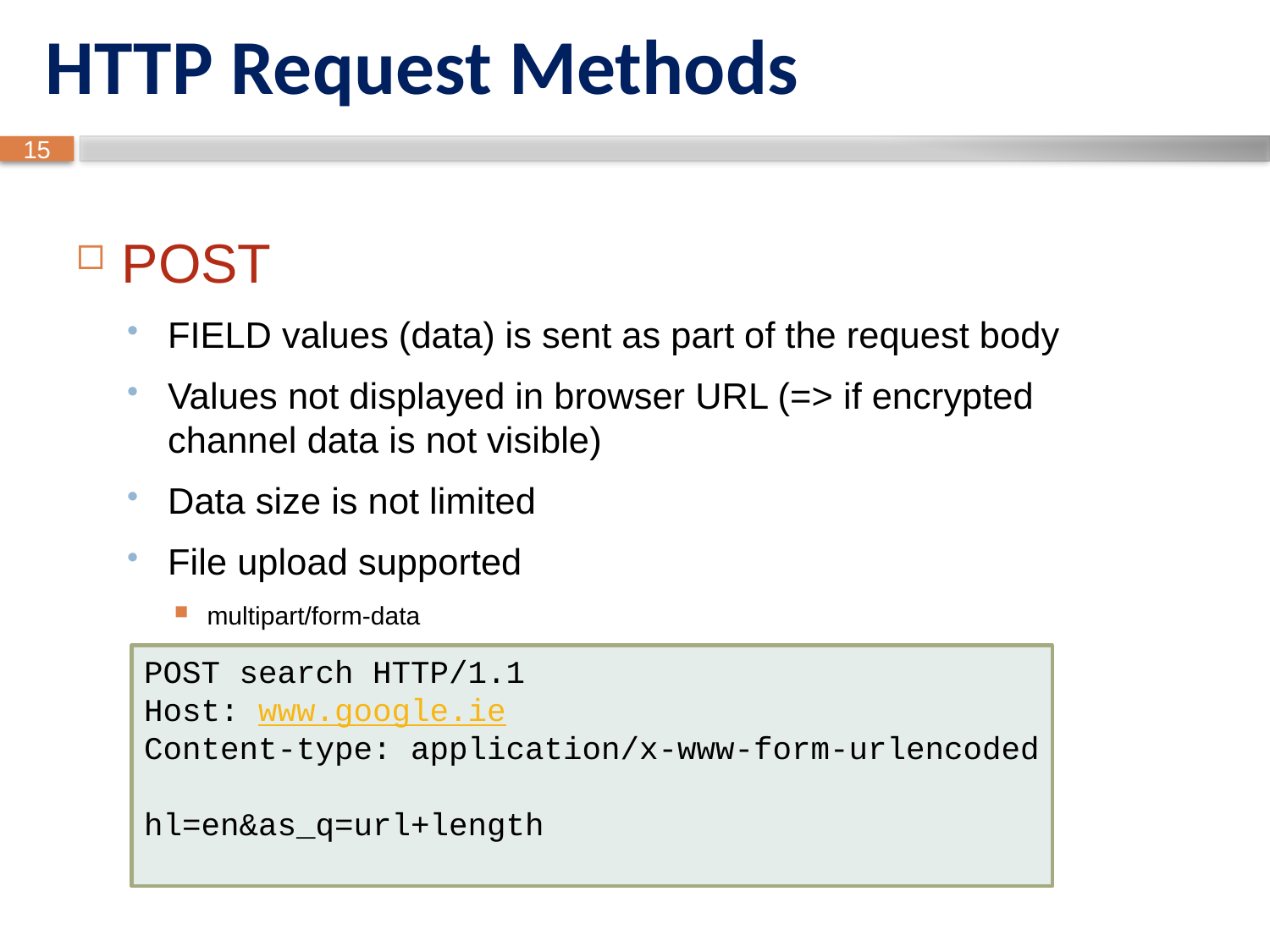

# HTTP Request Methods
POST
FIELD values (data) is sent as part of the request body
Values not displayed in browser URL (=> if encrypted channel data is not visible)
Data size is not limited
File upload supported
multipart/form-data

POST search HTTP/1.1
Host: www.google.ie
Content-type: application/x-www-form-urlencoded

hl=en&as_q=url+length